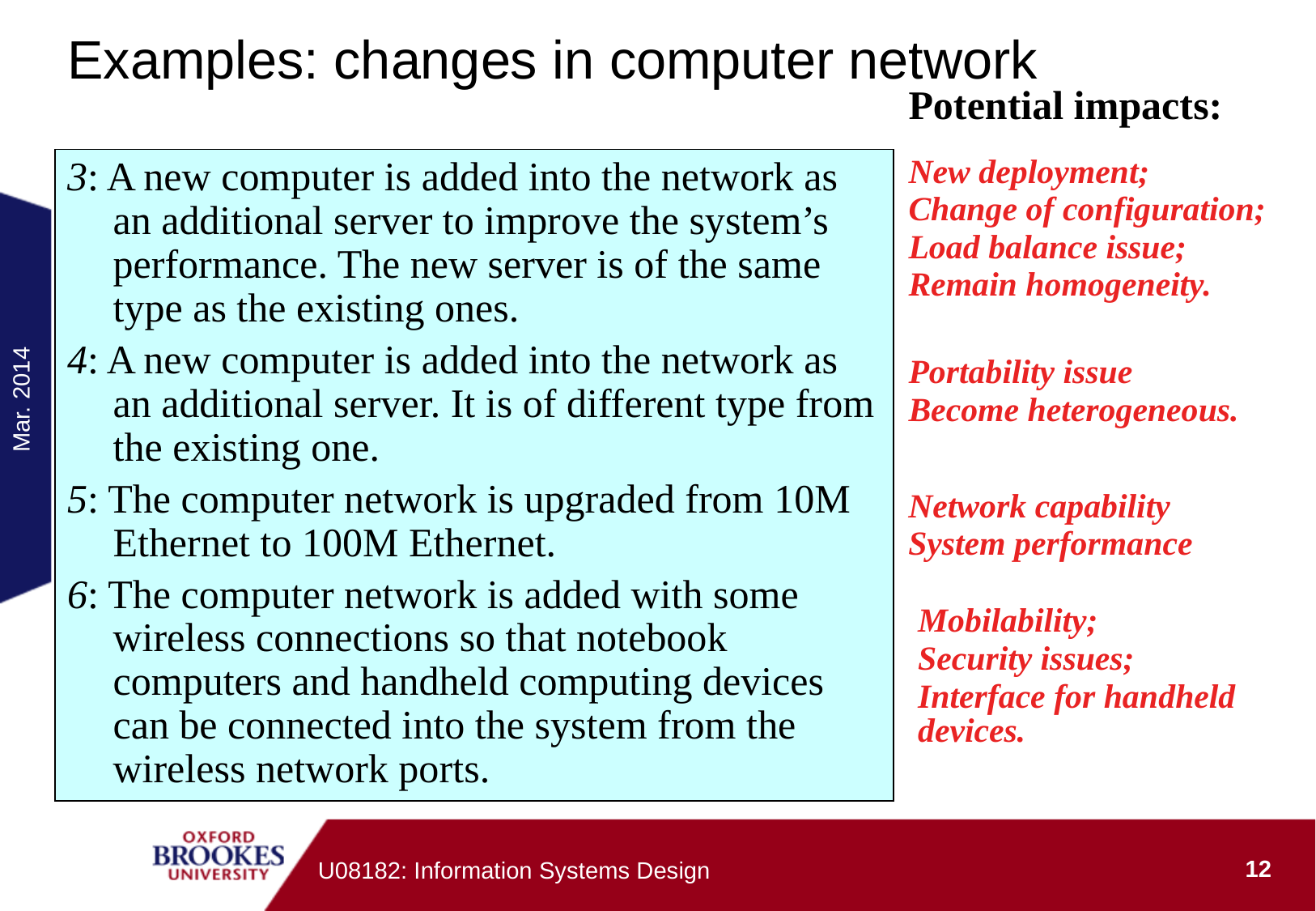

# Examples: changes in computer network
Potential impacts:
3: A new computer is added into the network as an additional server to improve the system’s performance. The new server is of the same type as the existing ones.
4: A new computer is added into the network as an additional server. It is of different type from the existing one.
5: The computer network is upgraded from 10M Ethernet to 100M Ethernet.
6: The computer network is added with some wireless connections so that notebook computers and handheld computing devices can be connected into the system from the wireless network ports.
New deployment;
Change of configuration;
Load balance issue;
Remain homogeneity.
Portability issue
Become heterogeneous.
Mar. 2014
Network capability
System performance
Mobilability;
Security issues;
Interface for handheld devices.
12
U08182: Information Systems Design